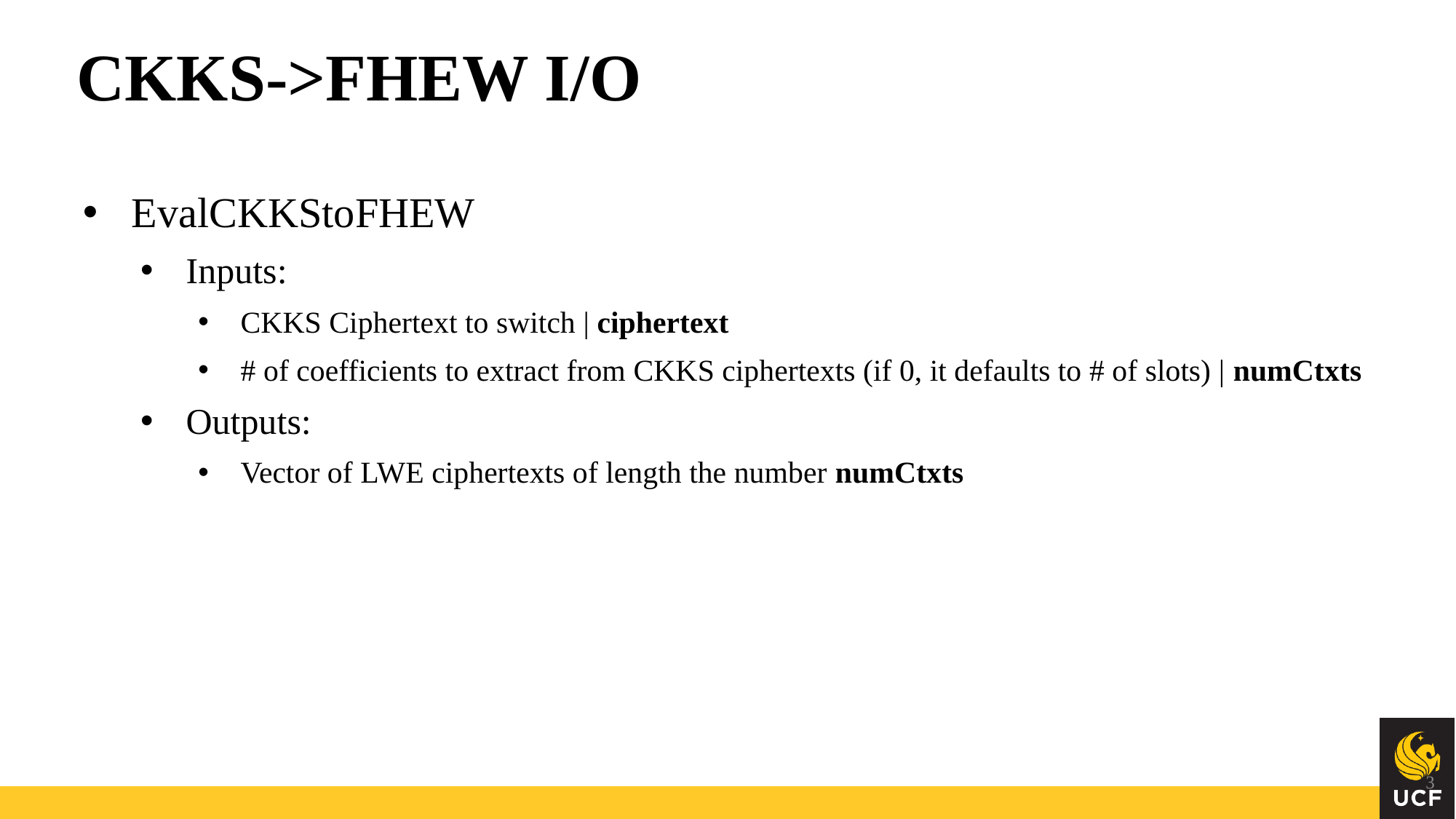

# CKKS->FHEW I/O
EvalCKKStoFHEW
Inputs:
CKKS Ciphertext to switch | ciphertext
# of coefficients to extract from CKKS ciphertexts (if 0, it defaults to # of slots) | numCtxts
Outputs:
Vector of LWE ciphertexts of length the number numCtxts
3